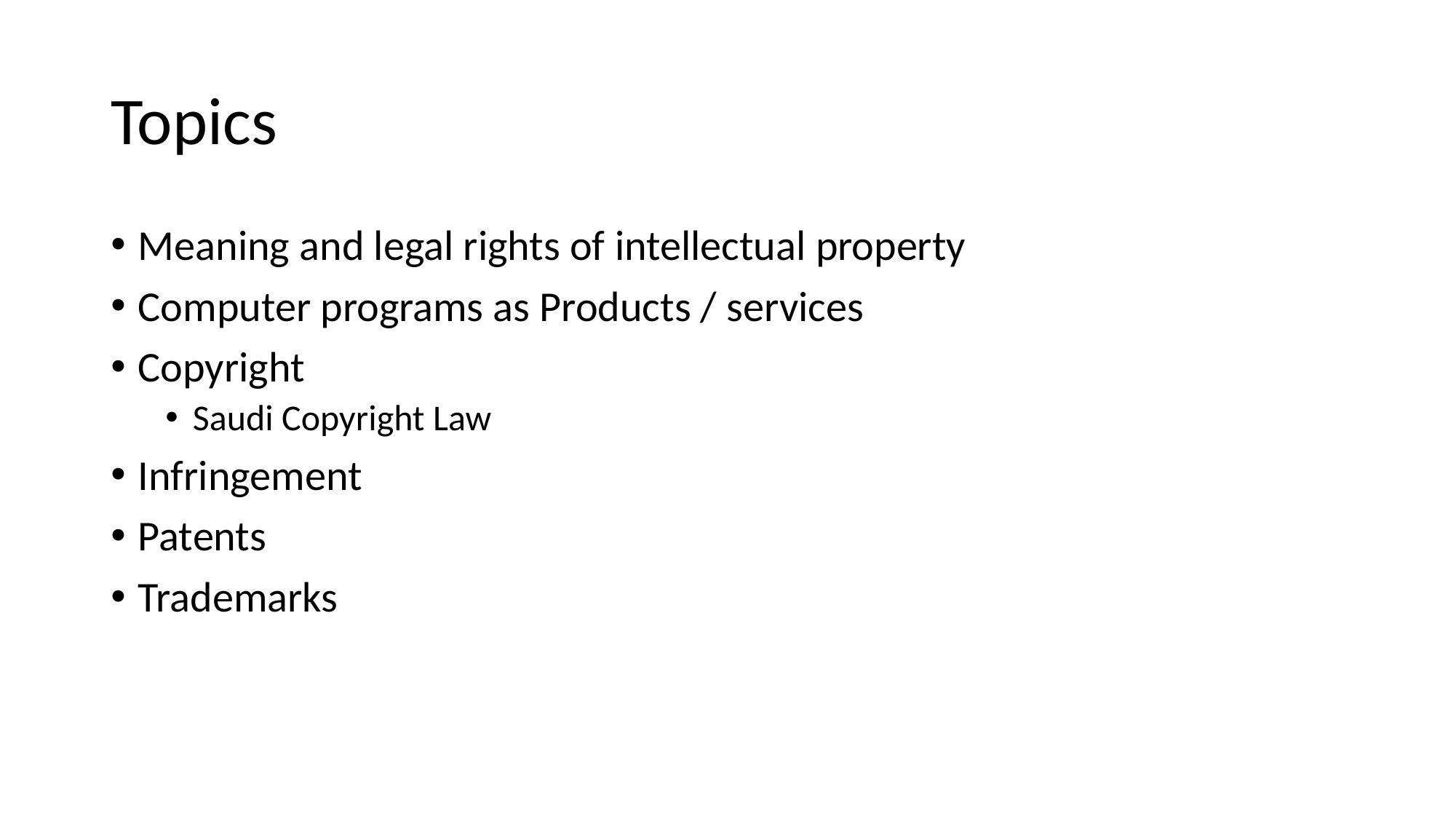

# Topics
Meaning and legal rights of intellectual property
Computer programs as Products / services
Copyright
Saudi Copyright Law
Infringement
Patents
Trademarks